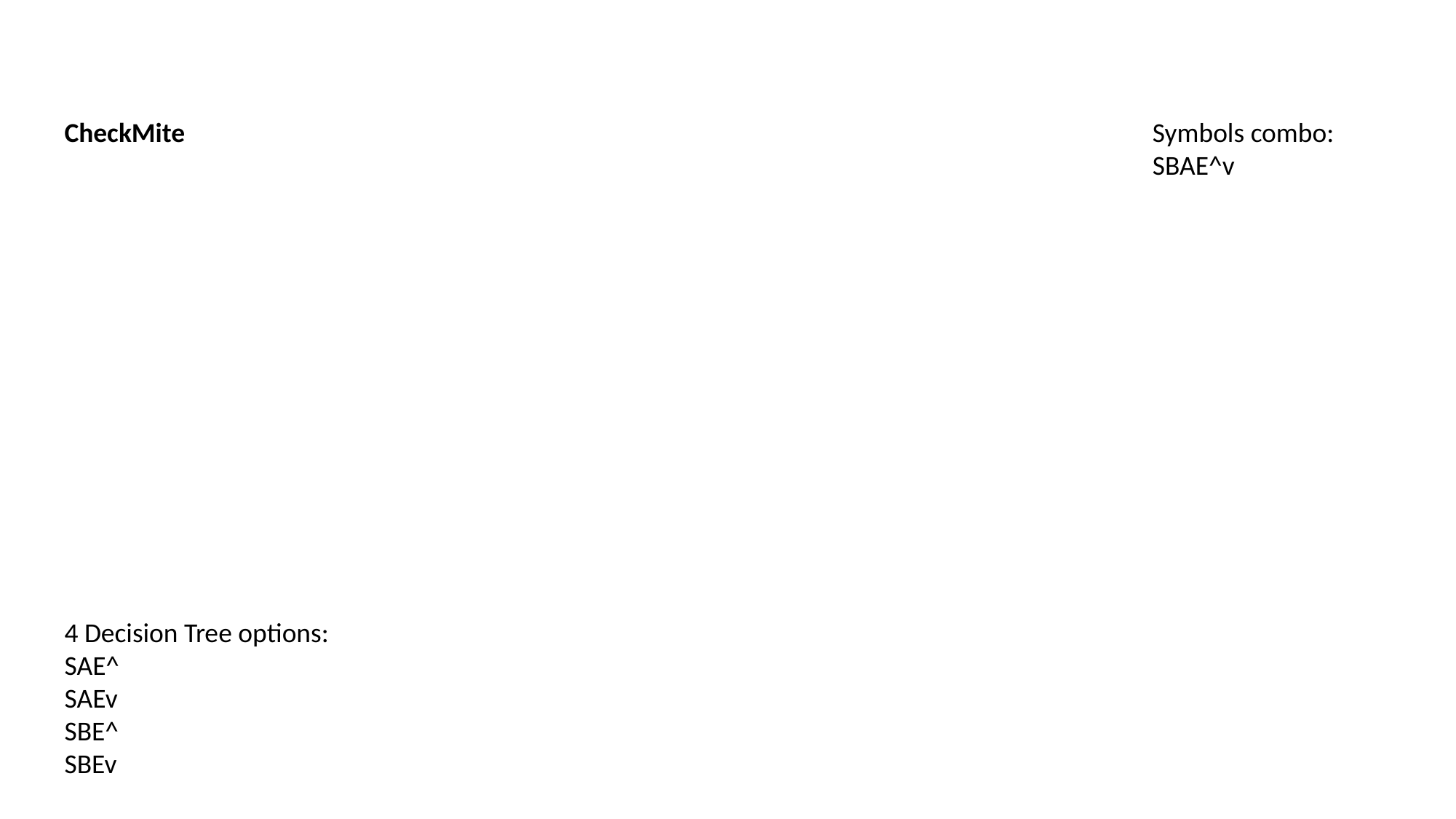

Symbols combo:
SBAE^v
CheckMite

4 Decision Tree options:
SAE^
SAEv
SBE^
SBEv